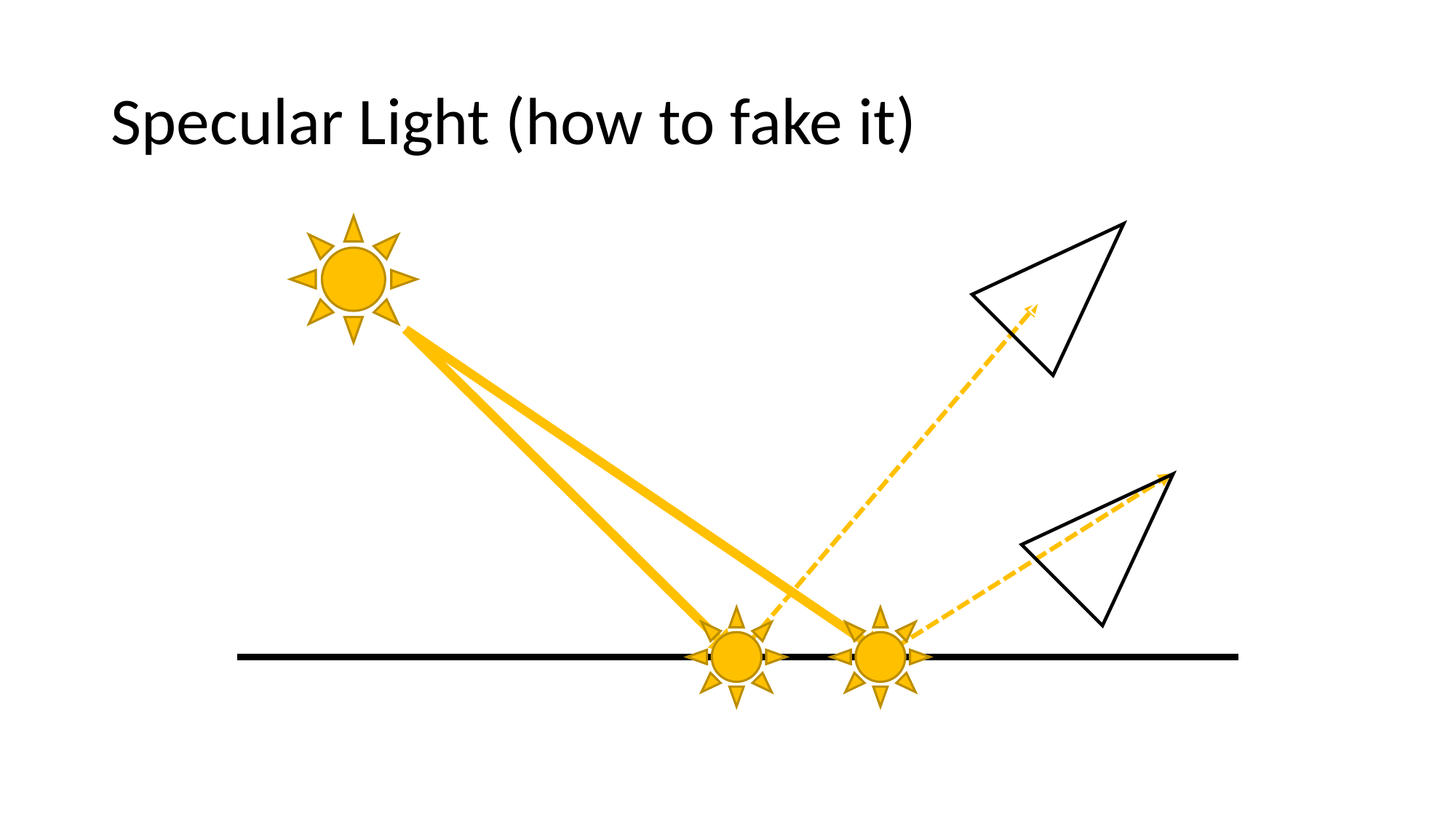

# Specular Light (how to fake it)
D

D